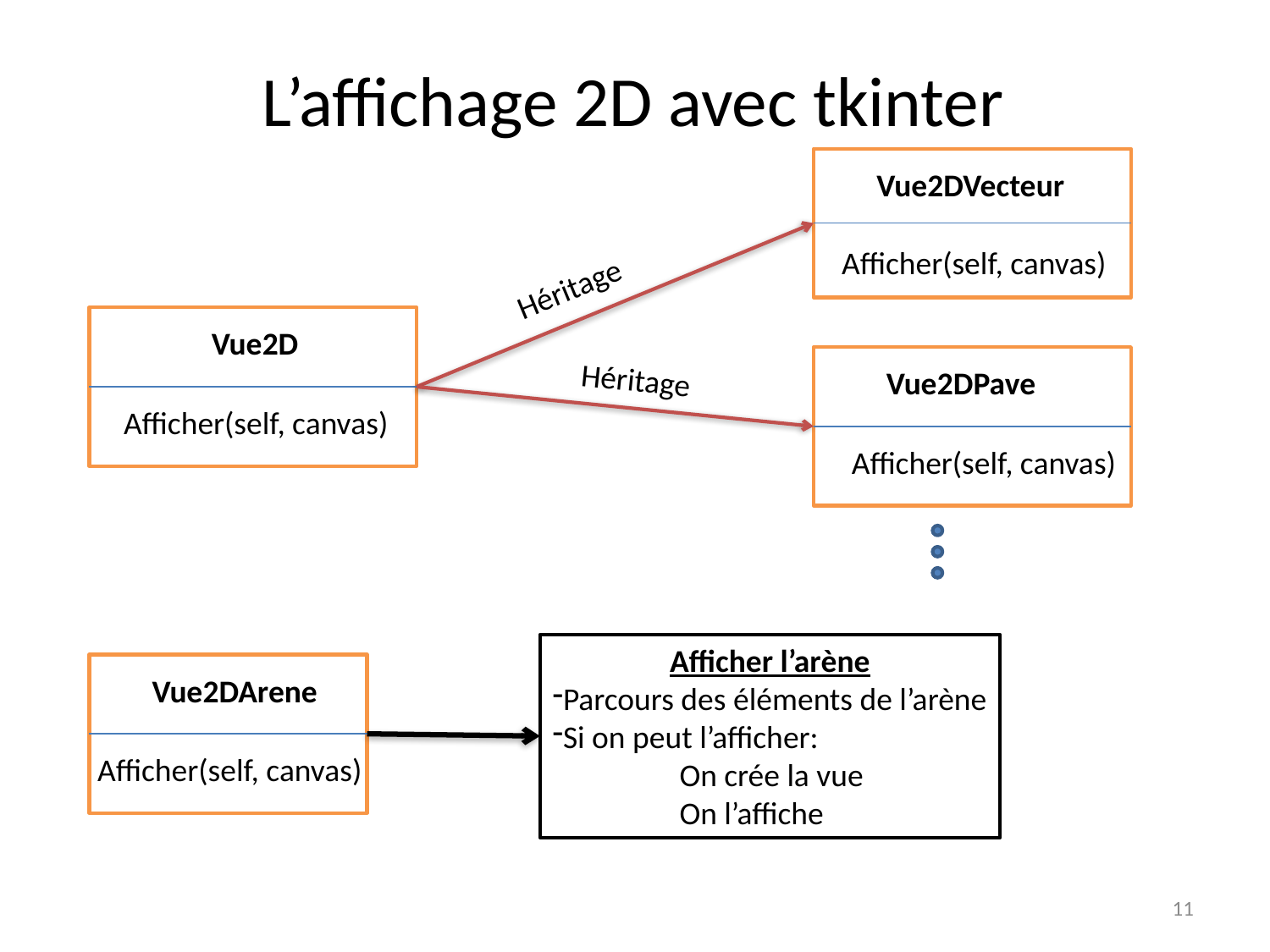

L’affichage 2D avec tkinter

Vue2DVecteur
Afficher(self, canvas)
Héritage

Vue2D

Héritage
Vue2DPave
Afficher(self, canvas)
Afficher(self, canvas)

Afficher l’arène
Parcours des éléments de l’arène
Si on peut l’afficher:
	On crée la vue
On l’affiche

Vue2DArene
Afficher(self, canvas)
11